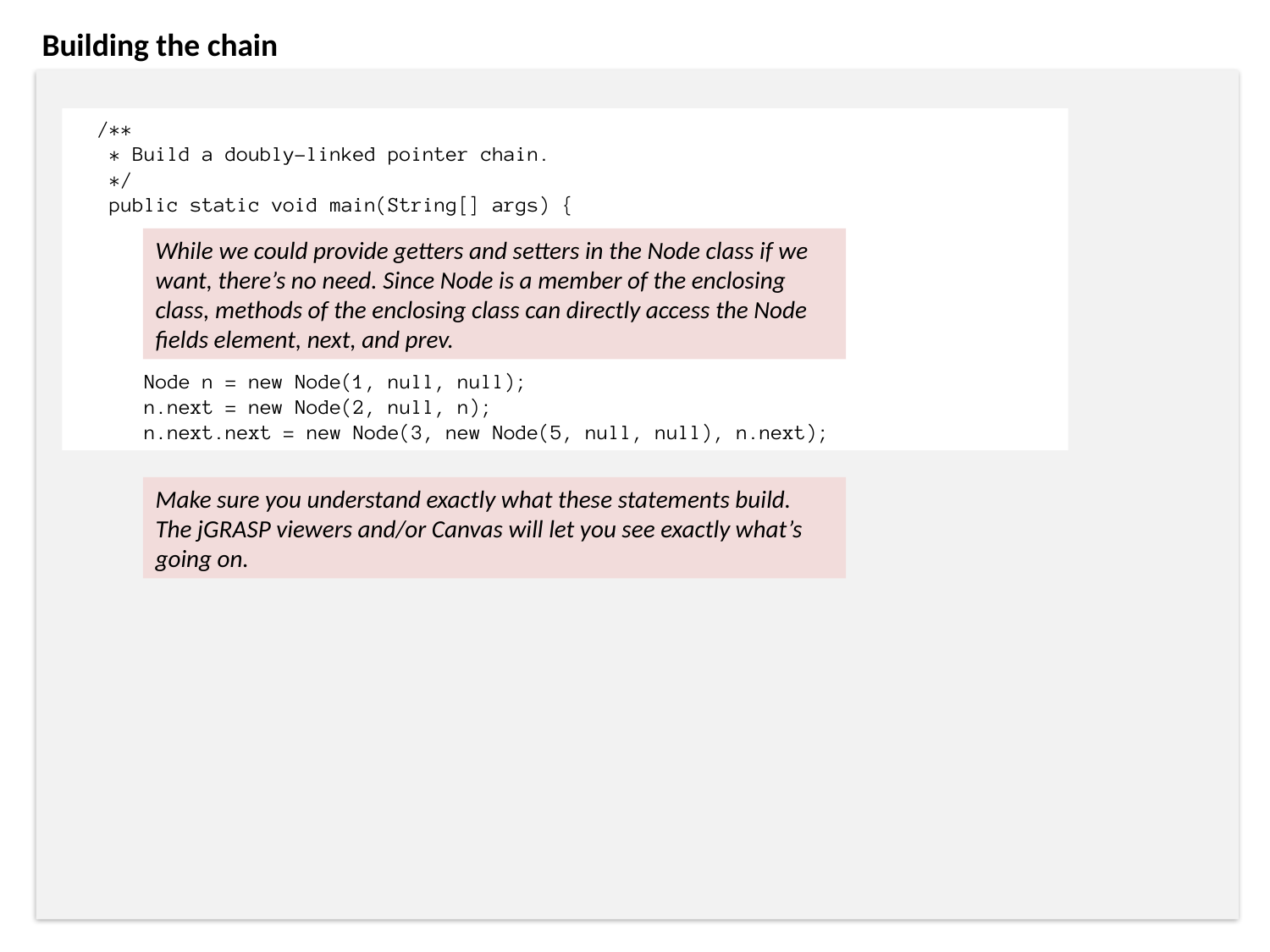

Building the chain
  /**
   * Build a doubly-linked pointer chain.
   */
   public static void main(String[] args) {

      Node n = new Node(1, null, null);
      n.next = new Node(2, null, n);
      n.next.next = new Node(3, new Node(5, null, null), n.next);
While we could provide getters and setters in the Node class if we want, there’s no need. Since Node is a member of the enclosing class, methods of the enclosing class can directly access the Node fields element, next, and prev.
Make sure you understand exactly what these statements build. The jGRASP viewers and/or Canvas will let you see exactly what’s going on.